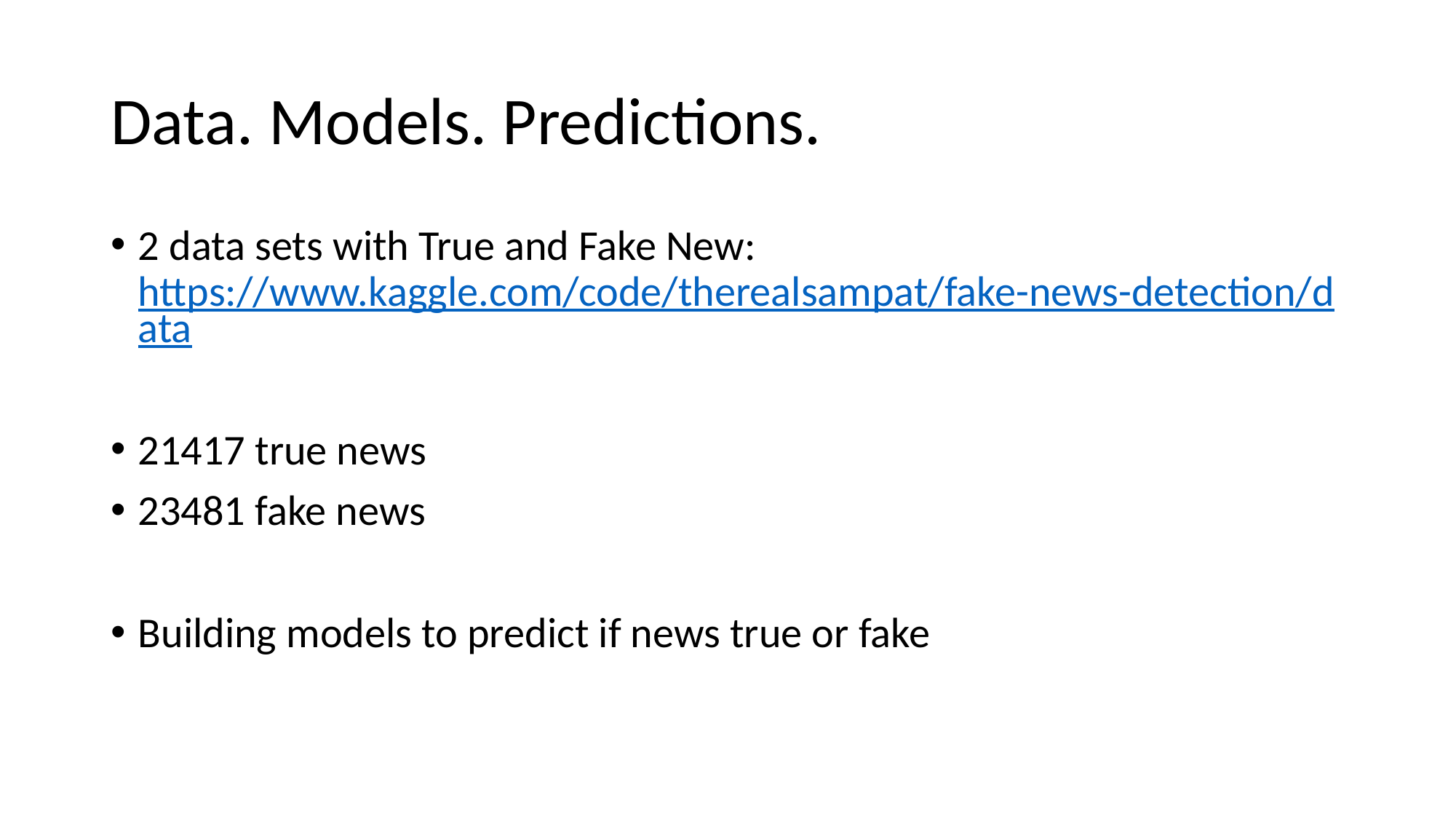

# Data. Models. Predictions.
2 data sets with True and Fake New: https://www.kaggle.com/code/therealsampat/fake-news-detection/data

21417 true news
23481 fake news

Building models to predict if news true or fake